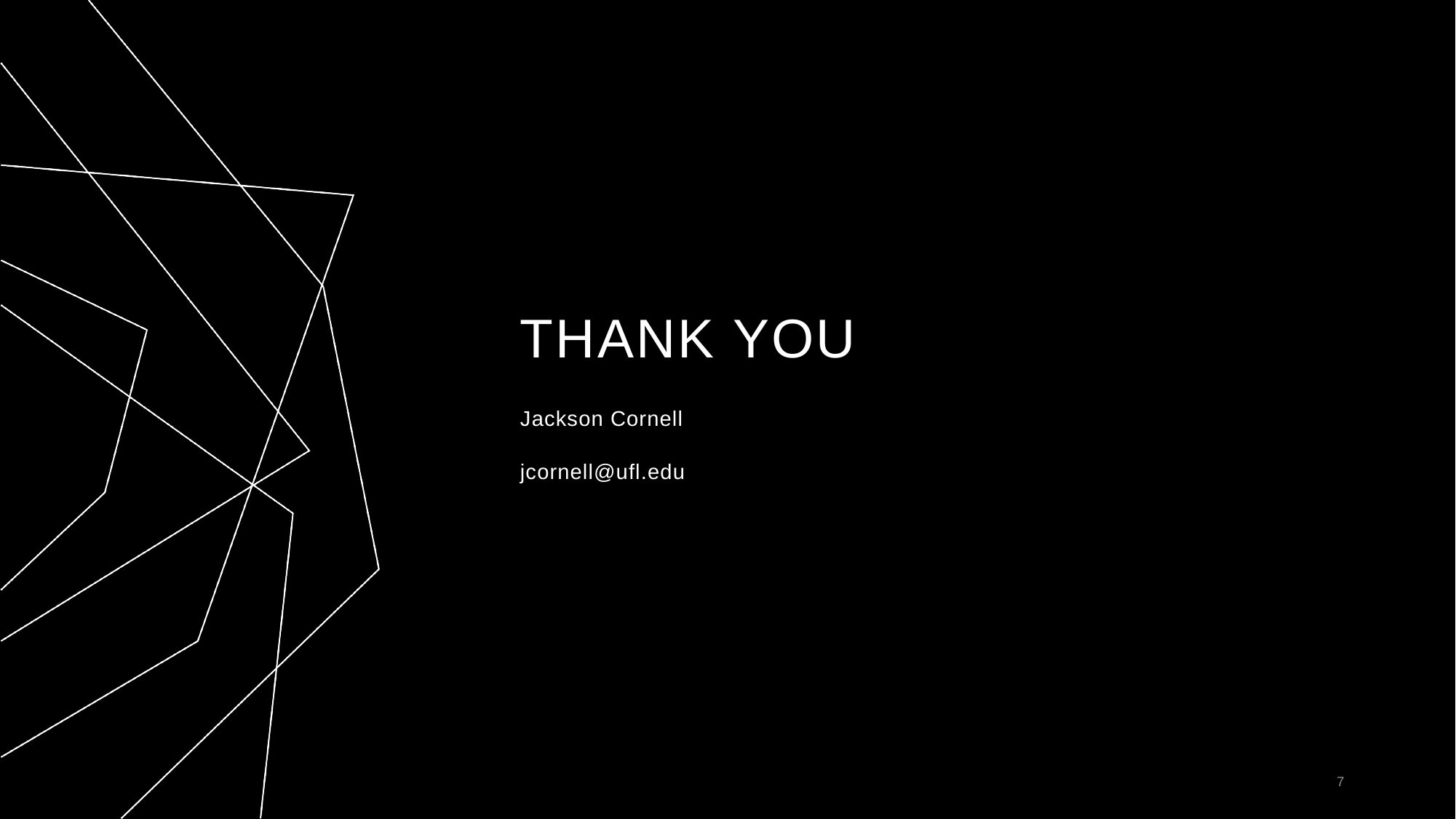

# THANK YOU
Jackson Cornell
jcornell@ufl.edu
7